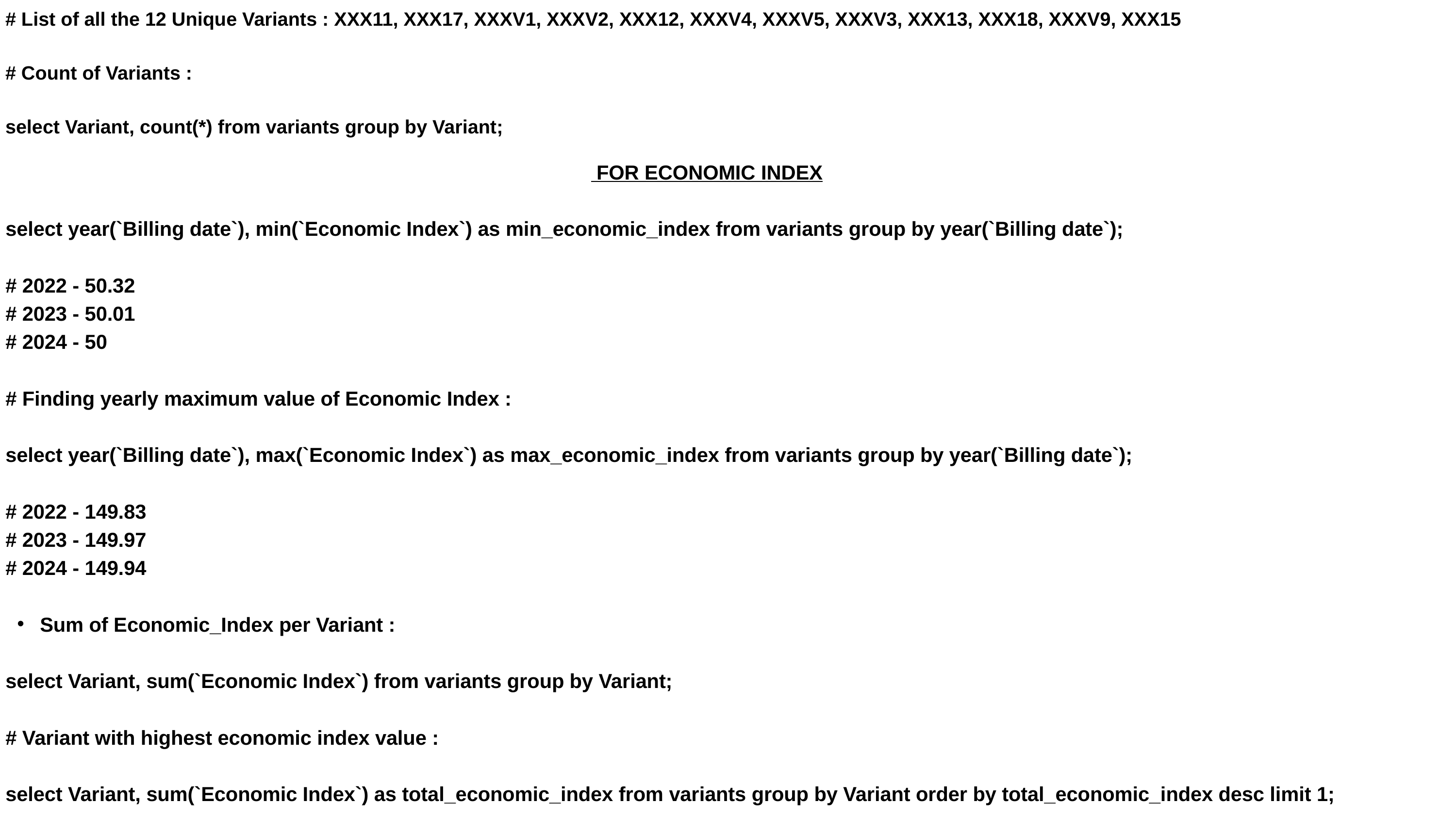

# List of all the 12 Unique Variants : XXX11, XXX17, XXXV1, XXXV2, XXX12, XXXV4, XXXV5, XXXV3, XXX13, XXX18, XXXV9, XXX15

 # Count of Variants :

 select Variant, count(*) from variants group by Variant;

 FOR ECONOMIC INDEX

 select year(`Billing date`), min(`Economic Index`) as min_economic_index from variants group by year(`Billing date`);

 # 2022 - 50.32
 # 2023 - 50.01
 # 2024 - 50

 # Finding yearly maximum value of Economic Index :

 select year(`Billing date`), max(`Economic Index`) as max_economic_index from variants group by year(`Billing date`);

 # 2022 - 149.83
 # 2023 - 149.97
 # 2024 - 149.94

 Sum of Economic_Index per Variant :

 select Variant, sum(`Economic Index`) from variants group by Variant;

 # Variant with highest economic index value :

 select Variant, sum(`Economic Index`) as total_economic_index from variants group by Variant order by total_economic_index desc limit 1;